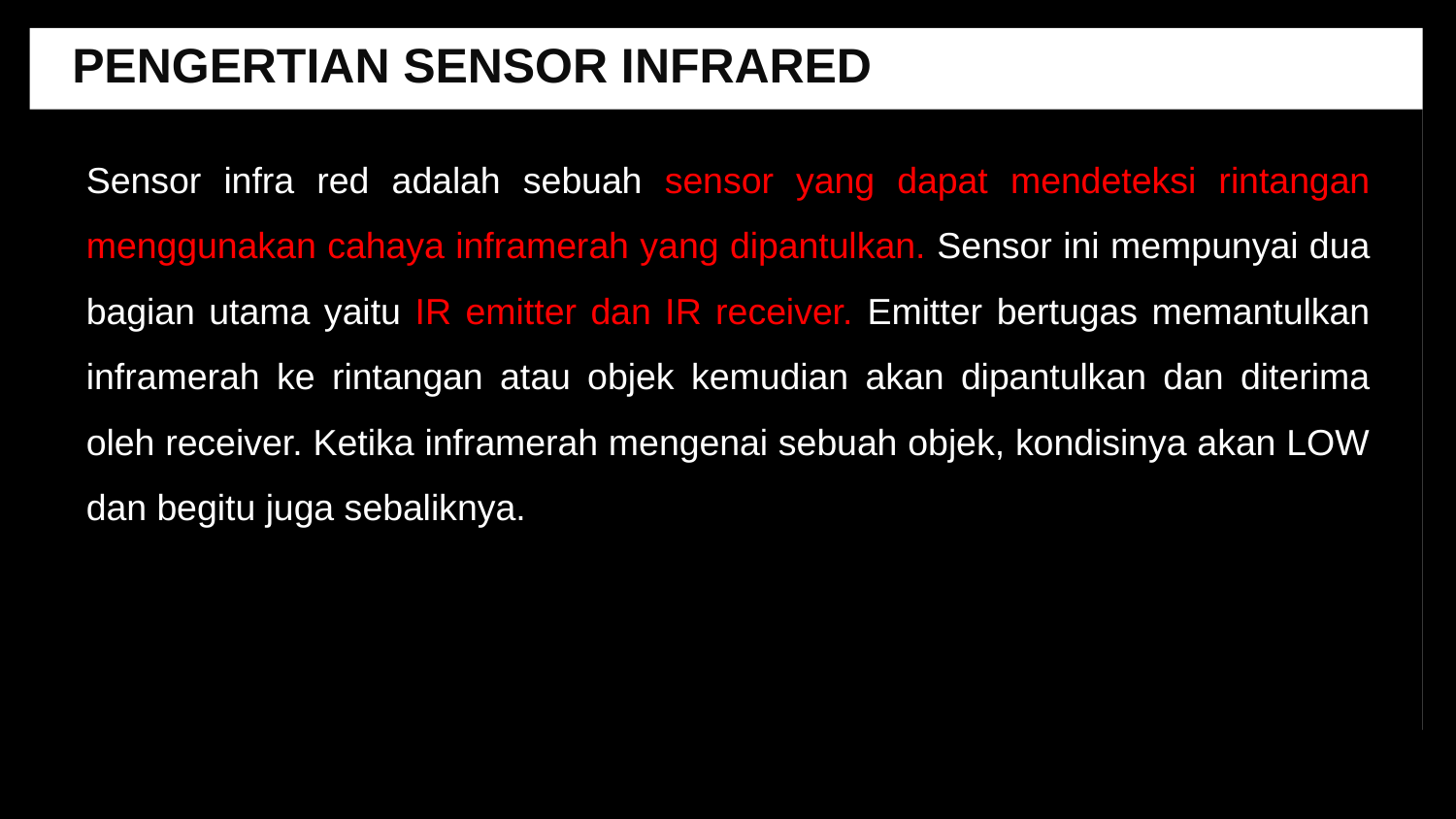

PENGERTIAN SENSOR INFRARED

Sensor infra red adalah sebuah sensor yang dapat mendeteksi rintangan menggunakan cahaya inframerah yang dipantulkan. Sensor ini mempunyai dua bagian utama yaitu IR emitter dan IR receiver. Emitter bertugas memantulkan inframerah ke rintangan atau objek kemudian akan dipantulkan dan diterima oleh receiver. Ketika inframerah mengenai sebuah objek, kondisinya akan LOW dan begitu juga sebaliknya.